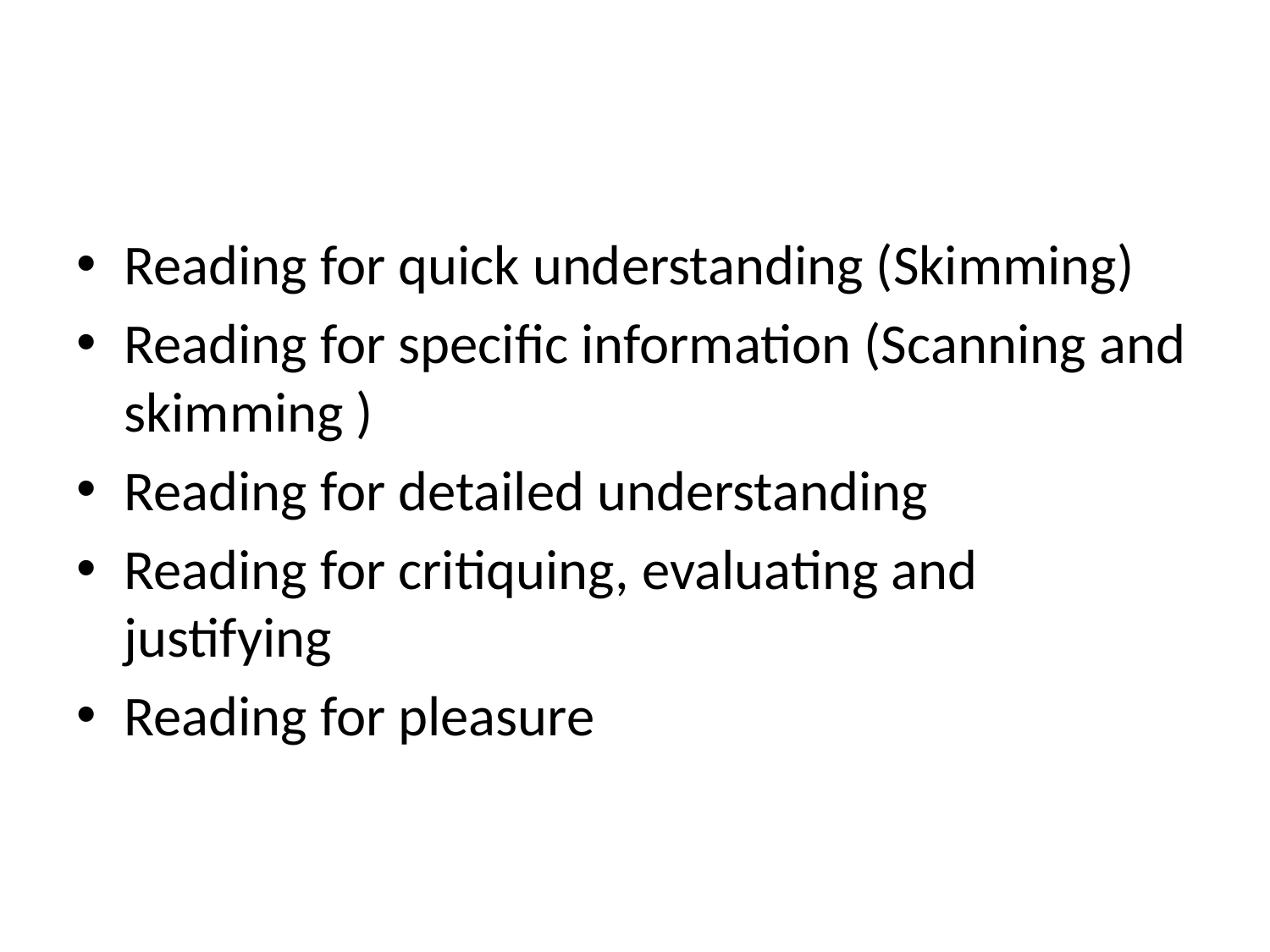

#
Reading for quick understanding (Skimming)
Reading for specific information (Scanning and skimming )
Reading for detailed understanding
Reading for critiquing, evaluating and justifying
Reading for pleasure